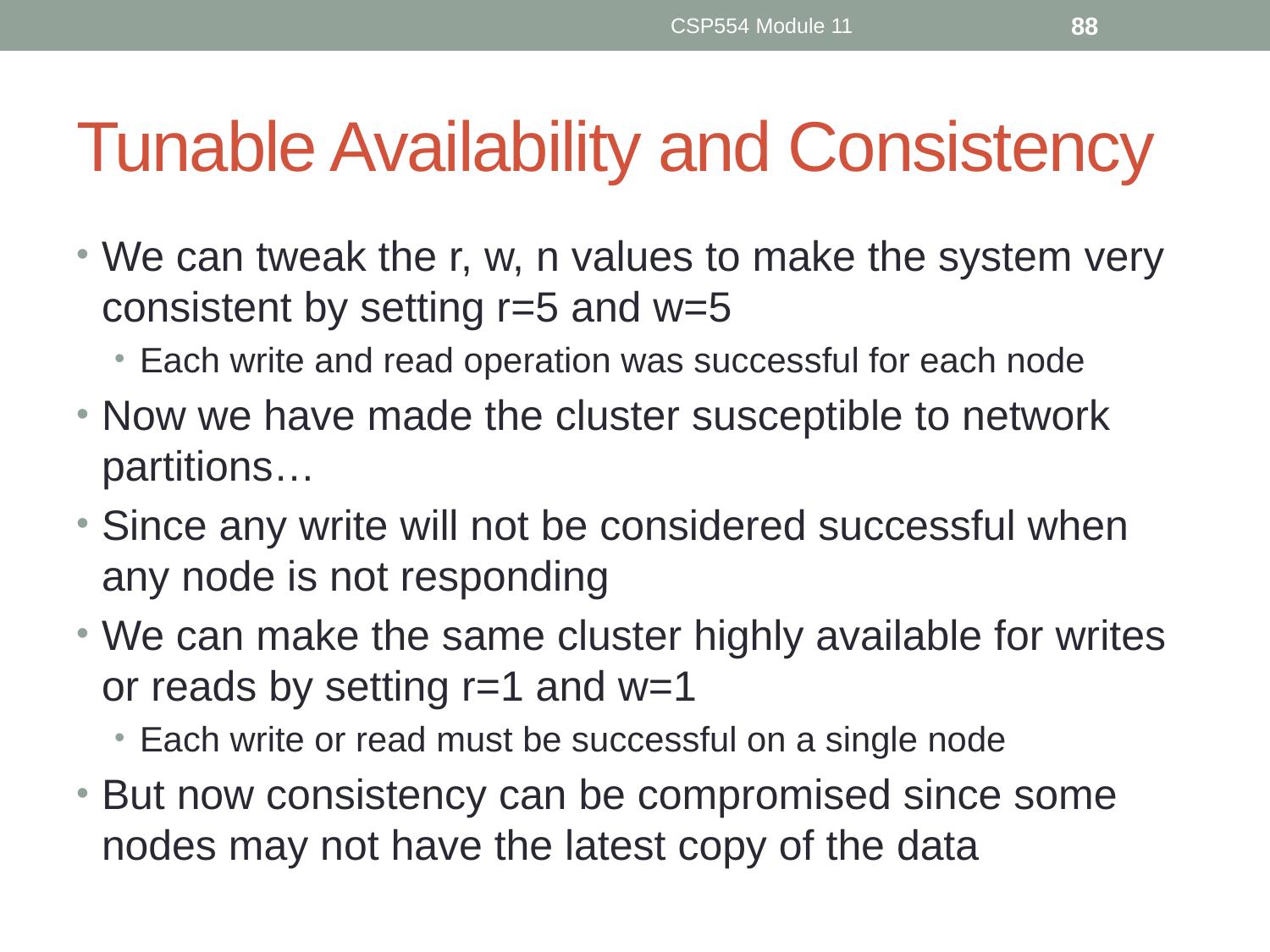

CSP554 Module 11
88
# Tunable Availability and Consistency
We can tweak the r, w, n values to make the system very consistent by setting r=5 and w=5
Each write and read operation was successful for each node
Now we have made the cluster susceptible to network partitions…
Since any write will not be considered successful when any node is not responding
We can make the same cluster highly available for writes or reads by setting r=1 and w=1
Each write or read must be successful on a single node
But now consistency can be compromised since some nodes may not have the latest copy of the data